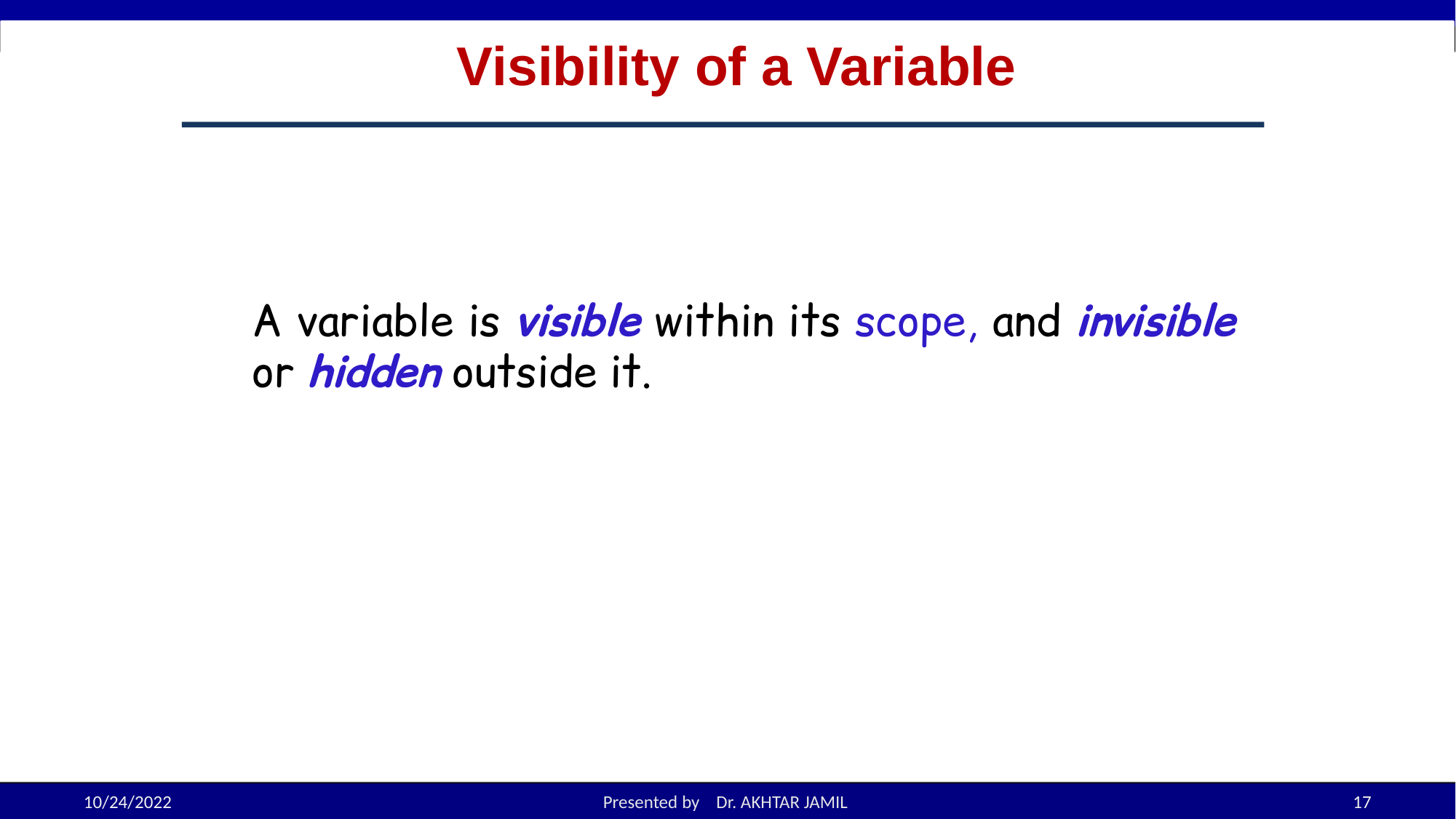

# Visibility of a Variable

	A variable is visible within its scope, and invisible or hidden outside it.

10/24/2022
Presented by    Dr. AKHTAR JAMIL
17